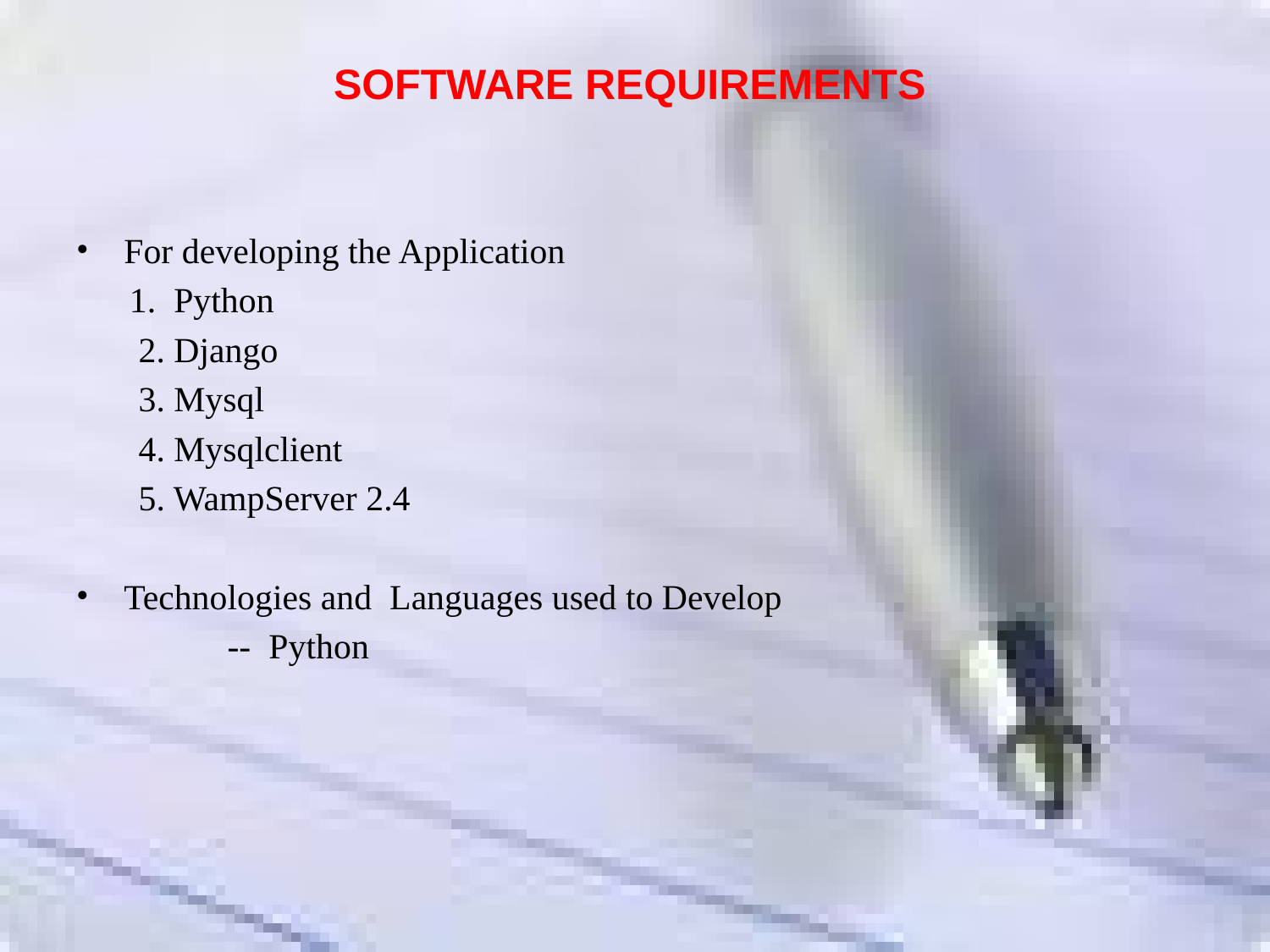

# SOFTWARE REQUIREMENTS
For developing the Application
      1.  Python
       2. Django
       3. Mysql
       4. Mysqlclient
       5. WampServer 2.4

Technologies and  Languages used to Develop
                 --  Python